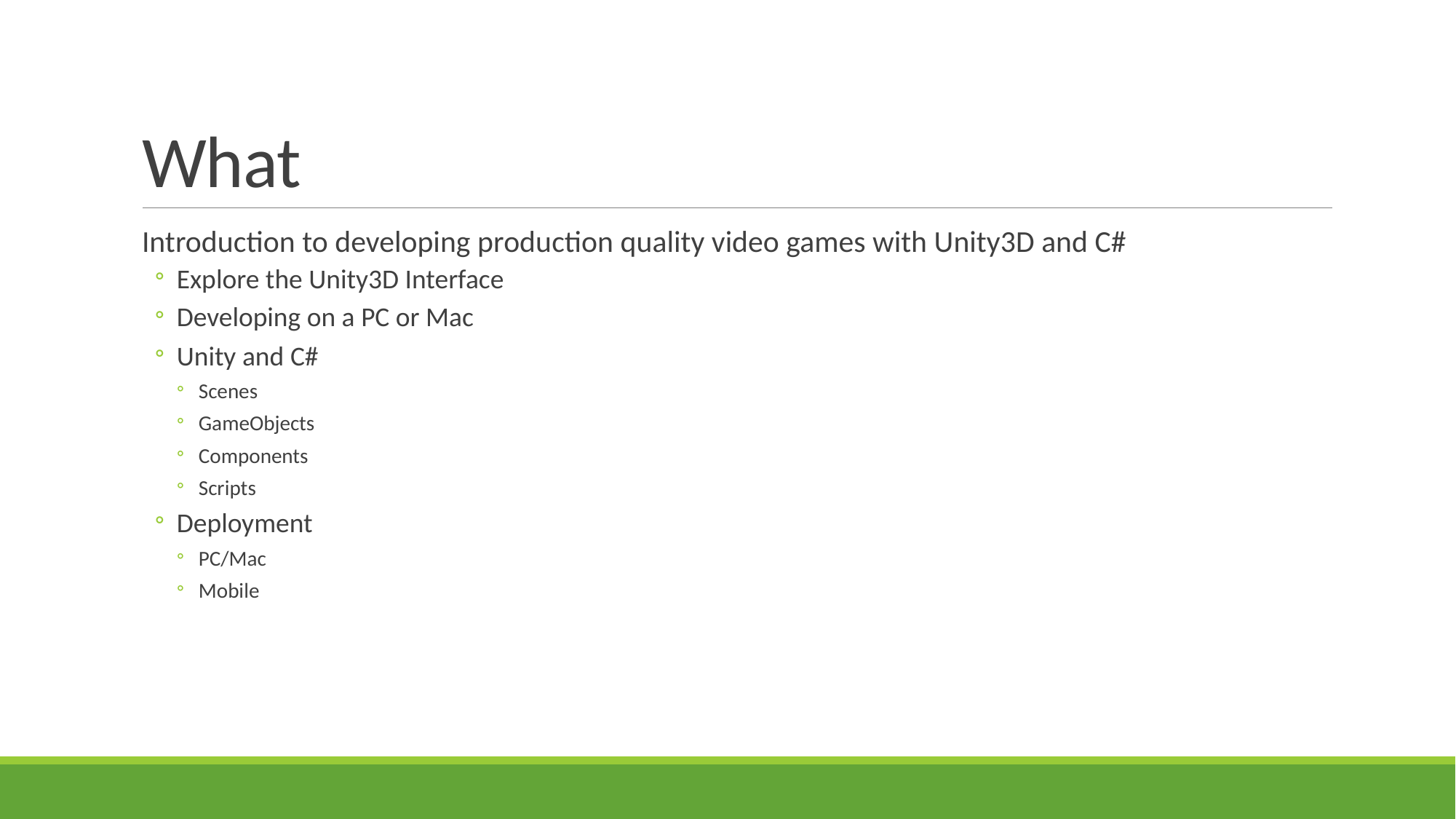

# What
Introduction to developing production quality video games with Unity3D and C#
Explore the Unity3D Interface
Developing on a PC or Mac
Unity and C#
Scenes
GameObjects
Components
Scripts
Deployment
PC/Mac
Mobile